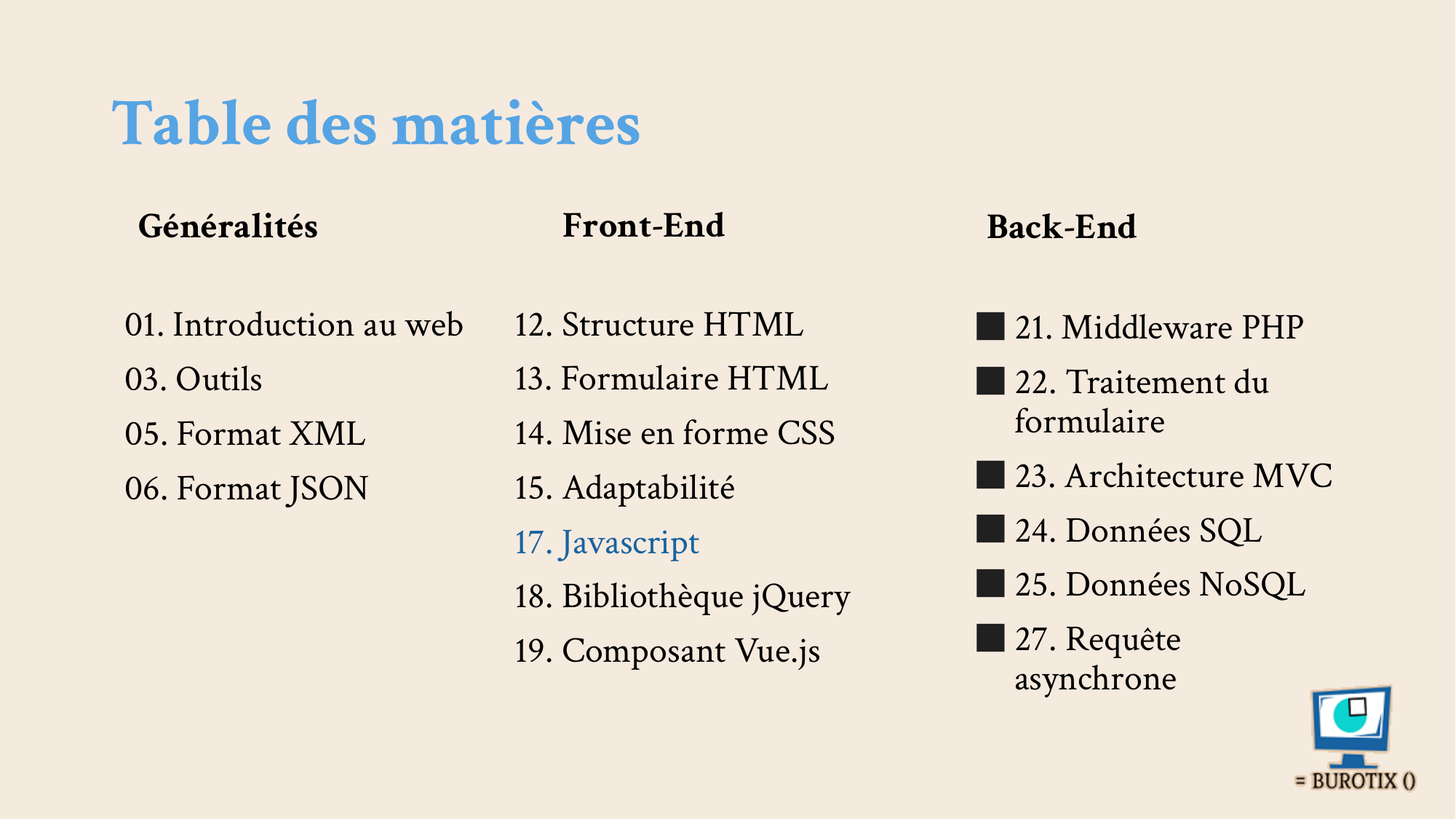

# Table des matières
Front-End
Généralités
Back-End
12. Structure HTML
13. Formulaire HTML
14. Mise en forme CSS
15. Adaptabilité
17. Javascript
18. Bibliothèque jQuery
19. Composant Vue.js
01. Introduction au web
03. Outils
05. Format XML
06. Format JSON

21. Middleware PHP
22. Traitement du formulaire
23. Architecture MVC
24. Données SQL
25. Données NoSQL
27. Requête asynchrone